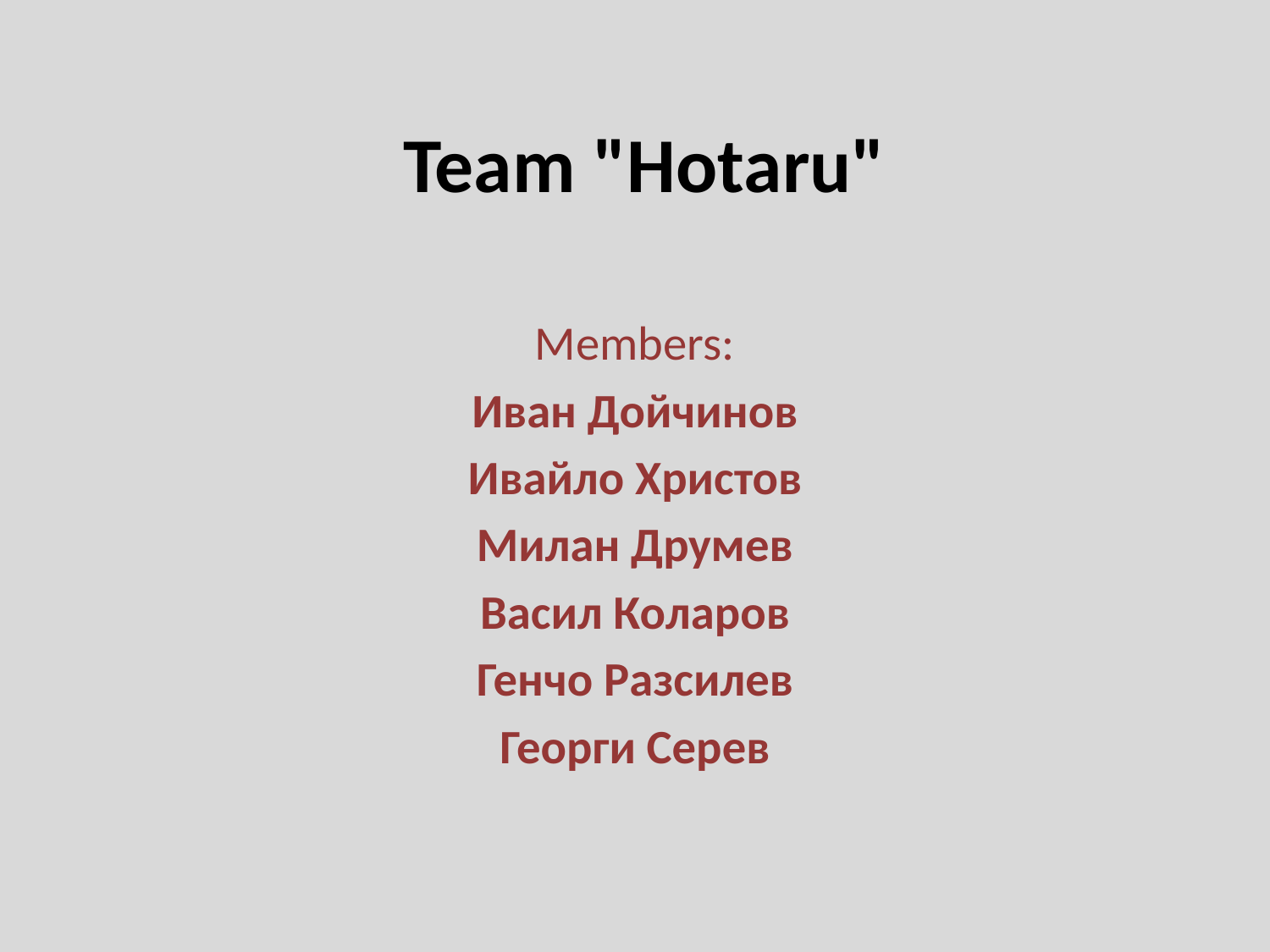

# Team "Hotaru"
Members:
Иван Дойчинов
Ивайло Христов
Милан Друмев
Васил Коларов
Генчо Разсилев
Георги Серев